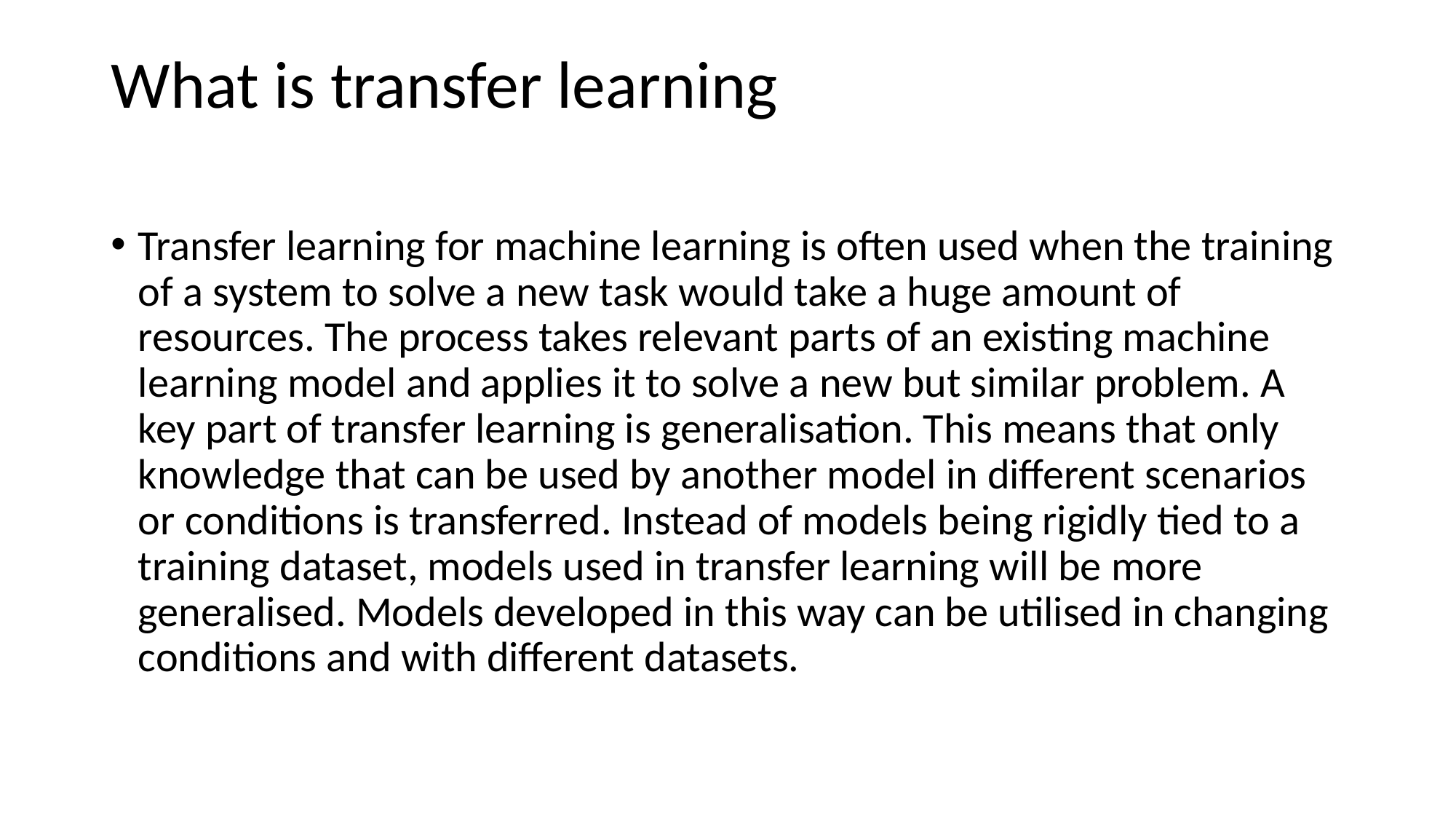

# What is transfer learning

Transfer learning for machine learning is often used when the training of a system to solve a new task would take a huge amount of resources. The process takes relevant parts of an existing machine learning model and applies it to solve a new but similar problem. A key part of transfer learning is generalisation. This means that only knowledge that can be used by another model in different scenarios or conditions is transferred. Instead of models being rigidly tied to a training dataset, models used in transfer learning will be more generalised. Models developed in this way can be utilised in changing conditions and with different datasets.